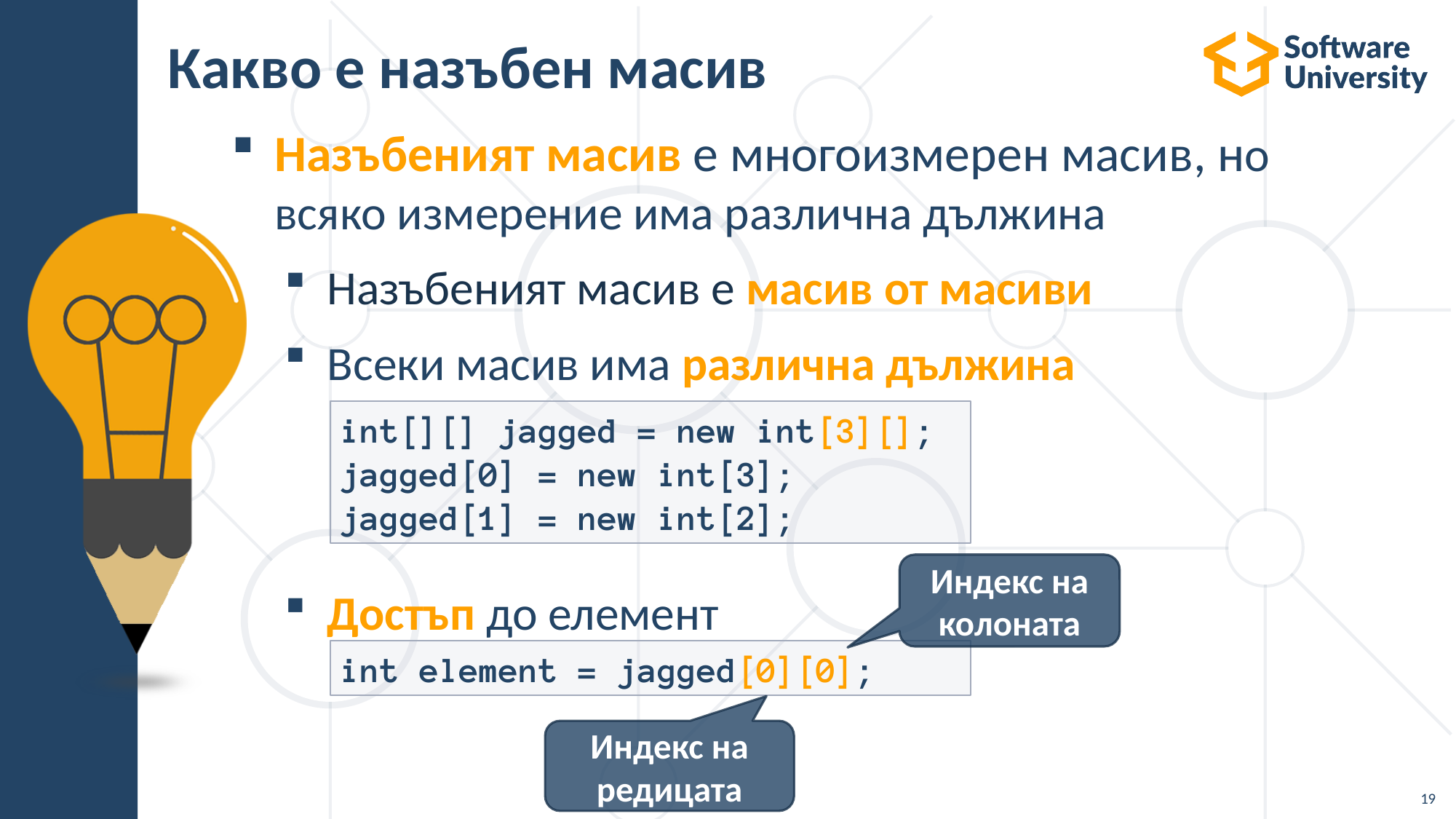

# Какво е назъбен масив
Назъбеният масив е многоизмерен масив, но всяко измерение има различна дължина
Назъбеният масив е масив от масиви
Всеки масив има различна дължина

Достъп до елемент

int[][] jagged = new int[3][];
jagged[0] = new int[3];
jagged[1] = new int[2];
Индекс на колоната
int element = jagged[0][0];
Индекс на редицата
19